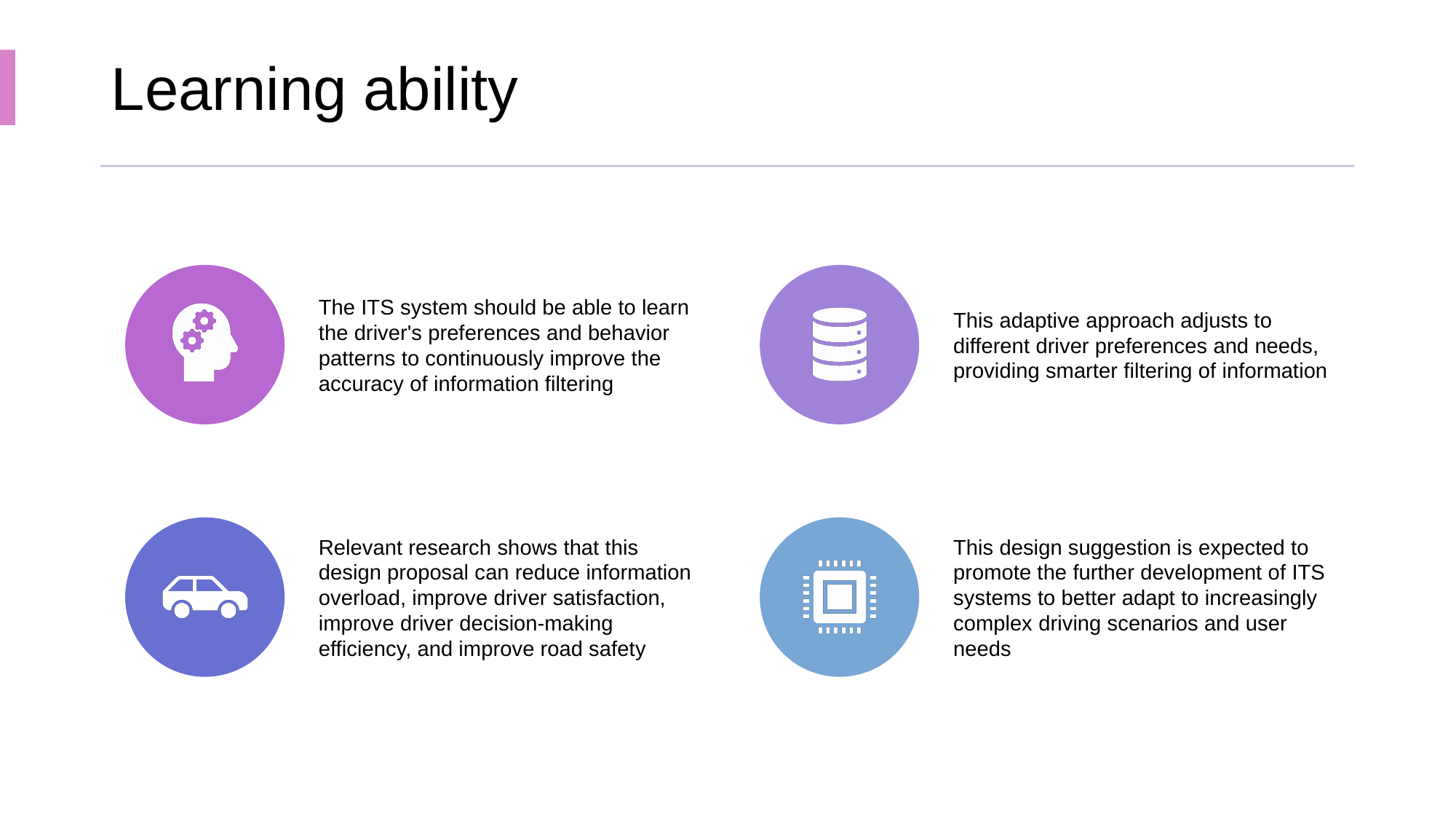

# Learning ability

The ITS system should be able to learn the driver's preferences and behavior patterns to continuously improve the accuracy of information filtering
This adaptive approach adjusts to different driver preferences and needs, providing smarter filtering of information
Relevant research shows that this design proposal can reduce information overload, improve driver satisfaction, improve driver decision-making efficiency, and improve road safety
This design suggestion is expected to promote the further development of ITS systems to better adapt to increasingly complex driving scenarios and user needs